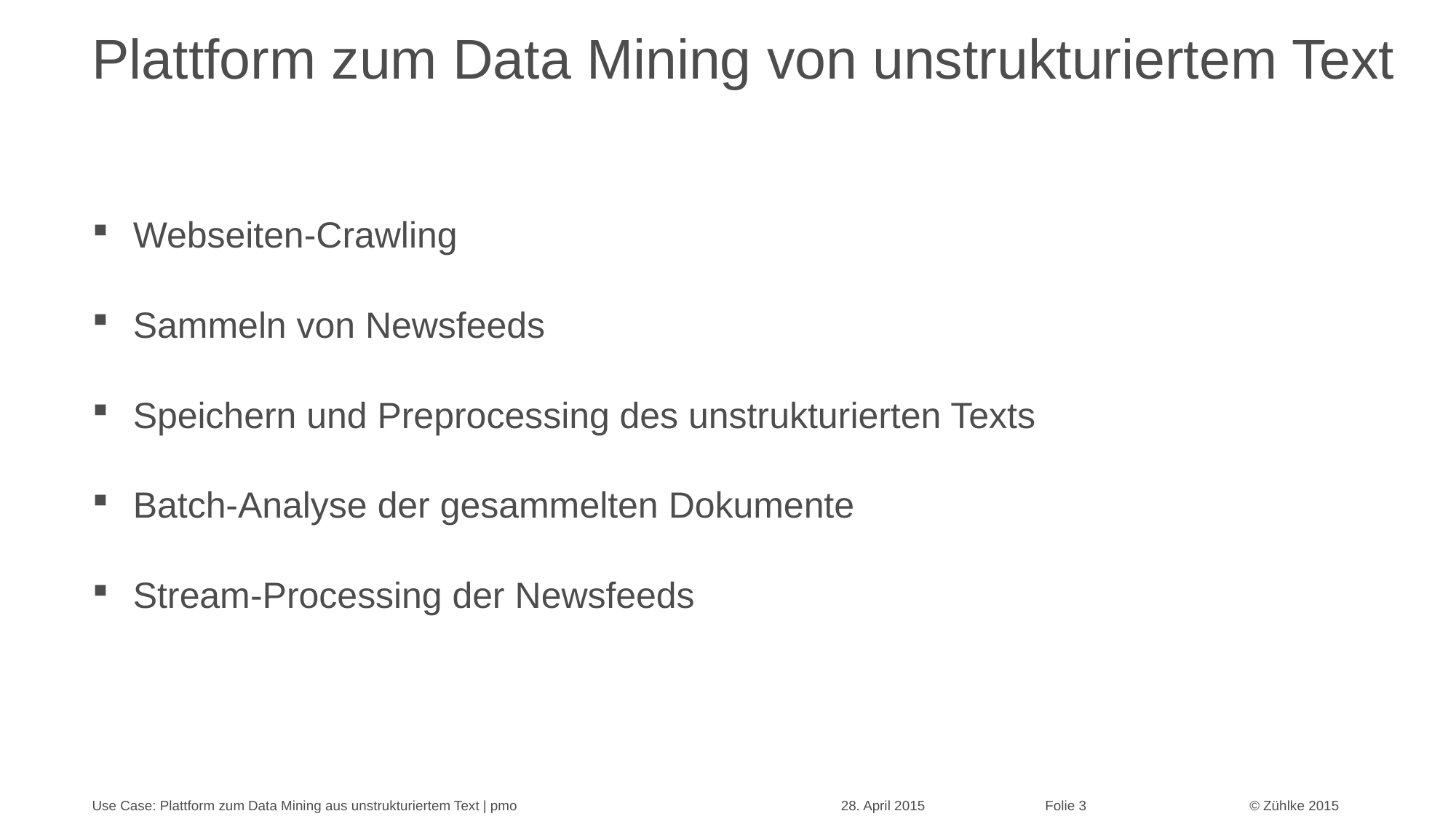

# Plattform zum Data Mining von unstrukturiertem Text

Webseiten-Crawling
Sammeln von Newsfeeds
Speichern und Preprocessing des unstrukturierten Texts
Batch-Analyse der gesammelten Dokumente
Stream-Processing der Newsfeeds
Use Case: Plattform zum Data Mining aus unstrukturiertem Text | pmo
28. April 2015
Folie 3